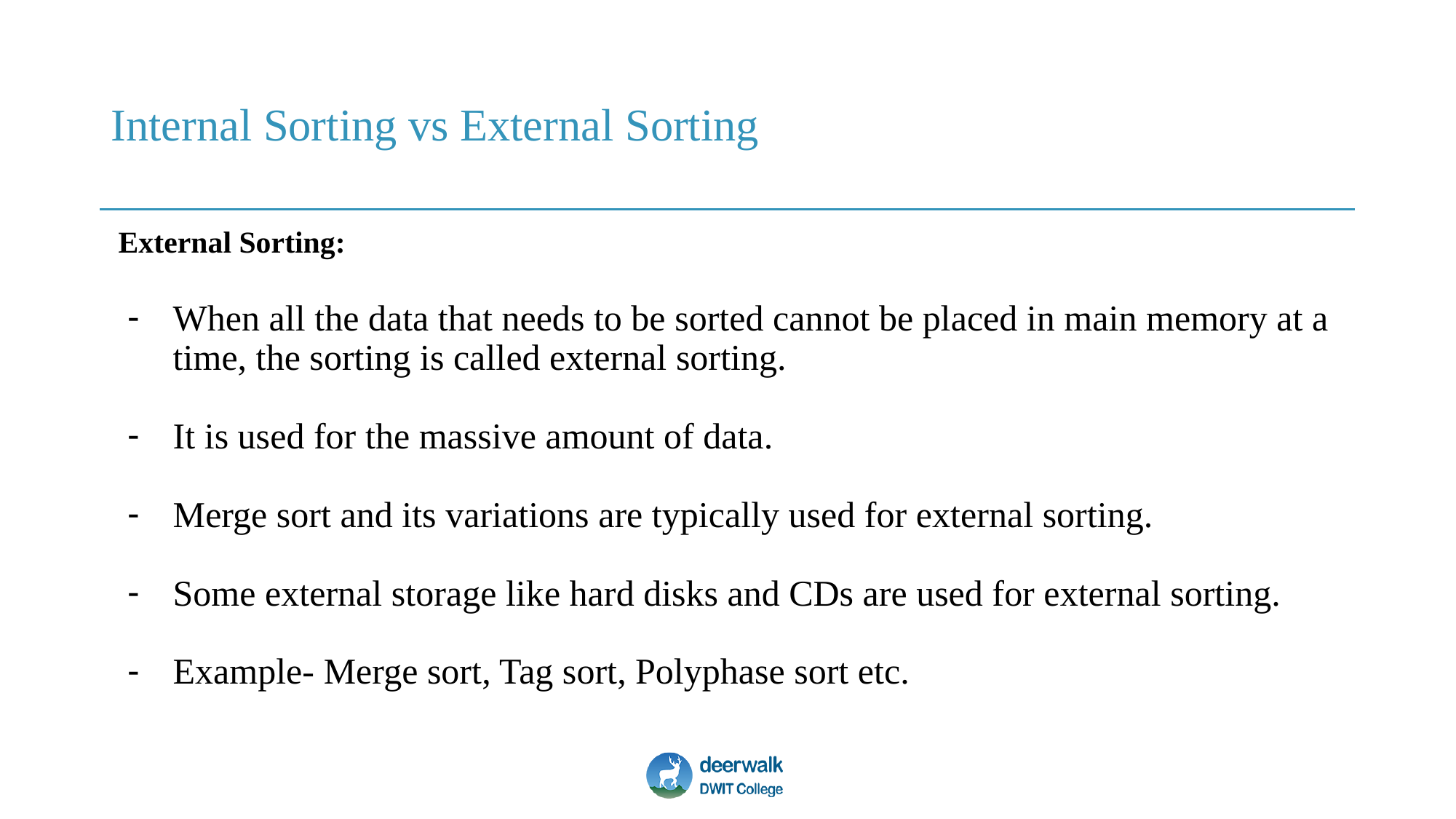

# Internal Sorting vs External Sorting
External Sorting:

When all the data that needs to be sorted cannot be placed in main memory at a time, the sorting is called external sorting.

It is used for the massive amount of data.

Merge sort and its variations are typically used for external sorting.

Some external storage like hard disks and CDs are used for external sorting.

Example- Merge sort, Tag sort, Polyphase sort etc.